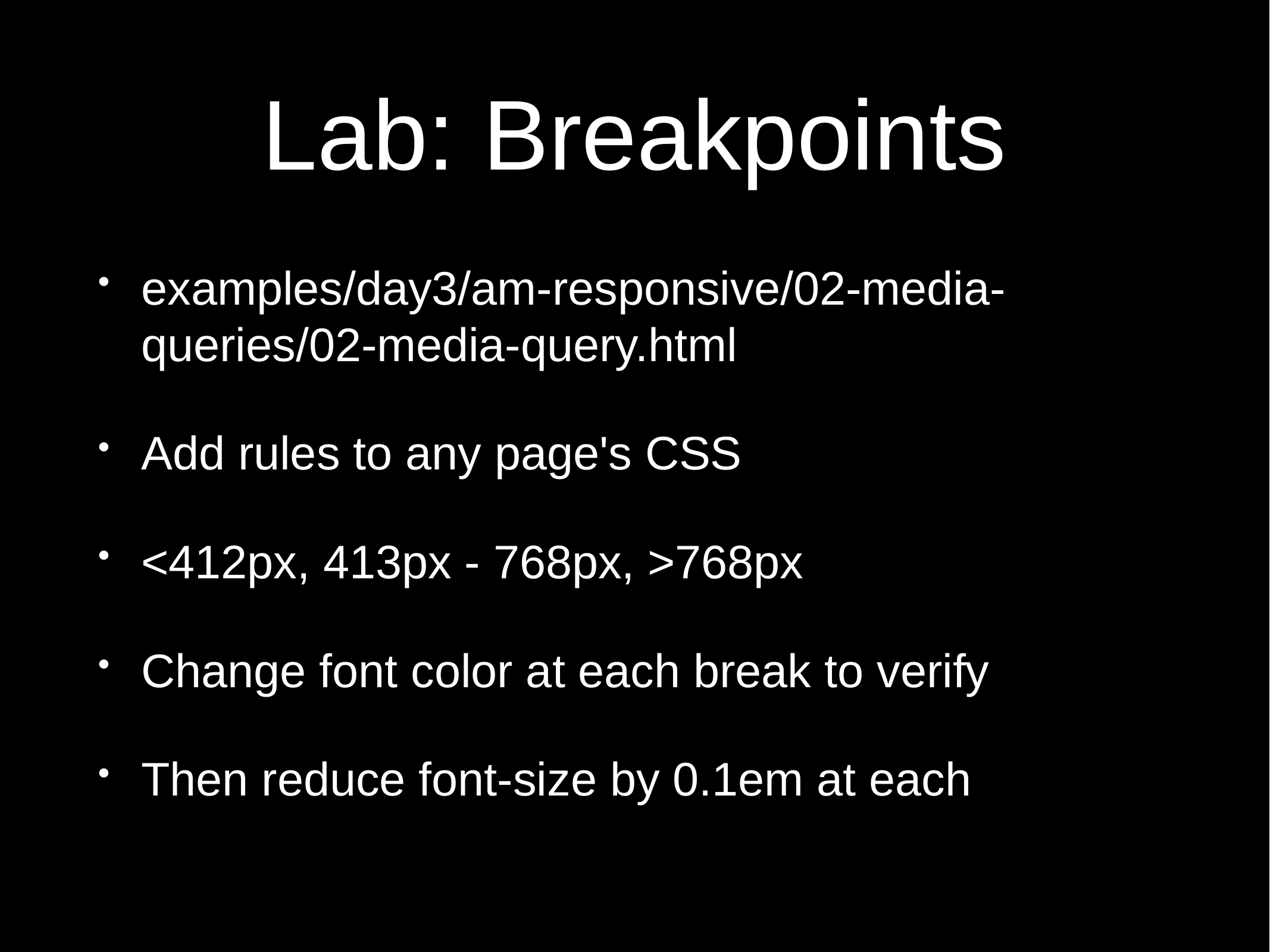

# Lab: Breakpoints
examples/day3/am-responsive/02-media-queries/02-media-query.html
Add rules to any page's CSS
<412px, 413px - 768px, >768px
Change font color at each break to verify
Then reduce font-size by 0.1em at each